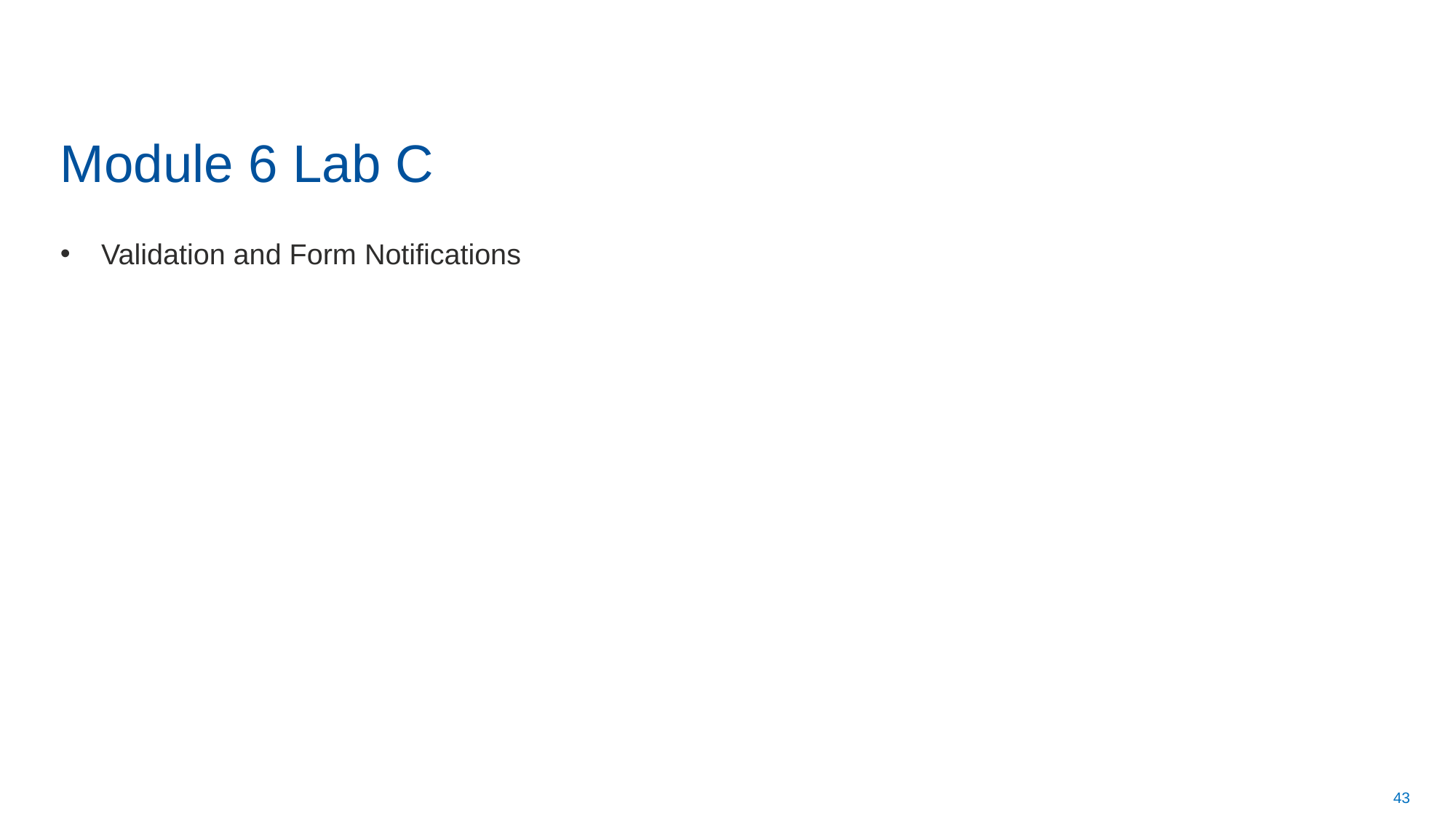

# Module 6 Lab C
Validation and Form Notifications